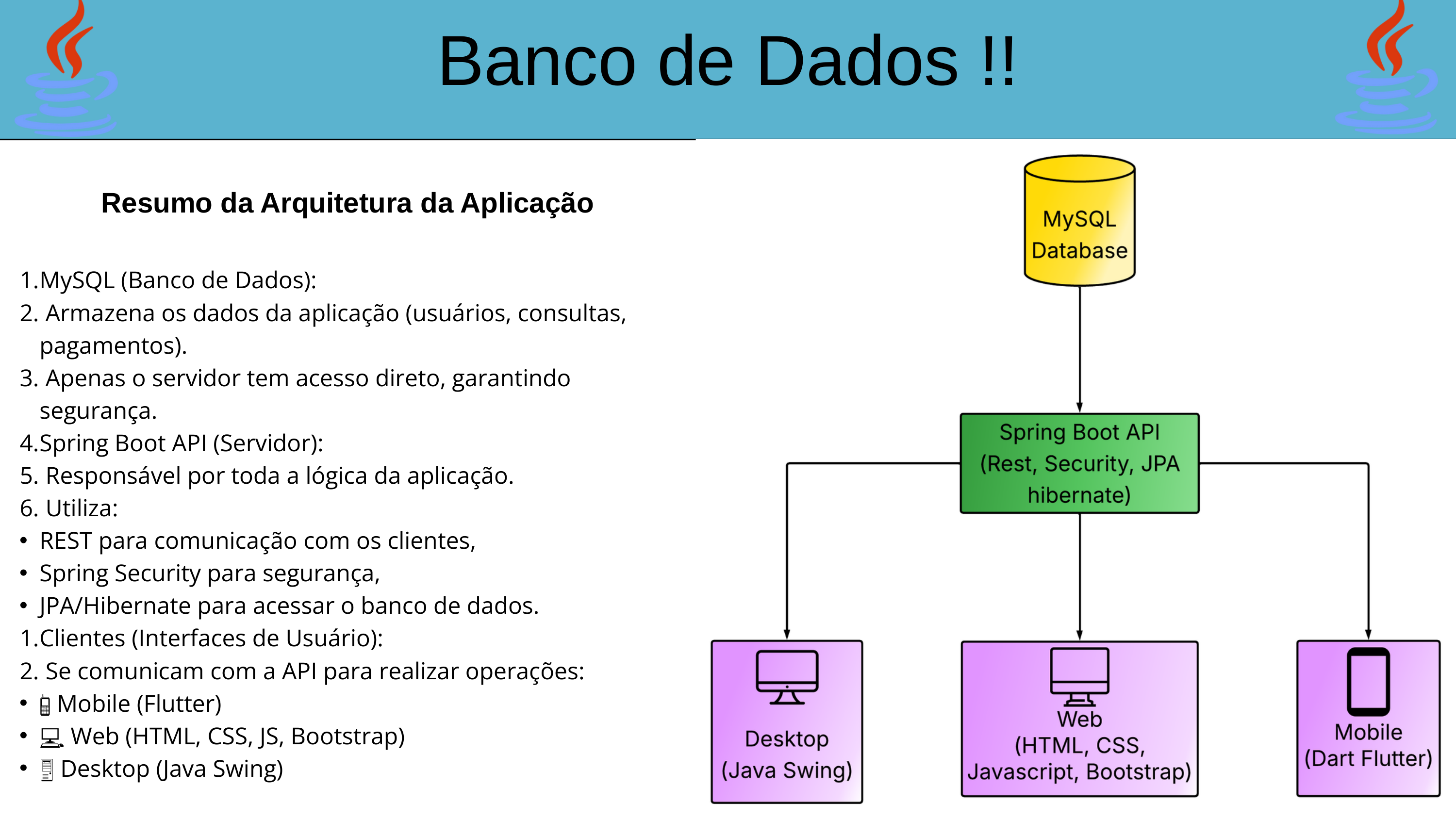

Banco de Dados !!

Resumo da Arquitetura da Aplicação

MySQL (Banco de Dados):
 Armazena os dados da aplicação (usuários, consultas, pagamentos).
 Apenas o servidor tem acesso direto, garantindo segurança.
Spring Boot API (Servidor):
 Responsável por toda a lógica da aplicação.
 Utiliza:
REST para comunicação com os clientes,
Spring Security para segurança,
JPA/Hibernate para acessar o banco de dados.
Clientes (Interfaces de Usuário):
 Se comunicam com a API para realizar operações:
📱 Mobile (Flutter)
💻 Web (HTML, CSS, JS, Bootstrap)
🖥️ Desktop (Java Swing)